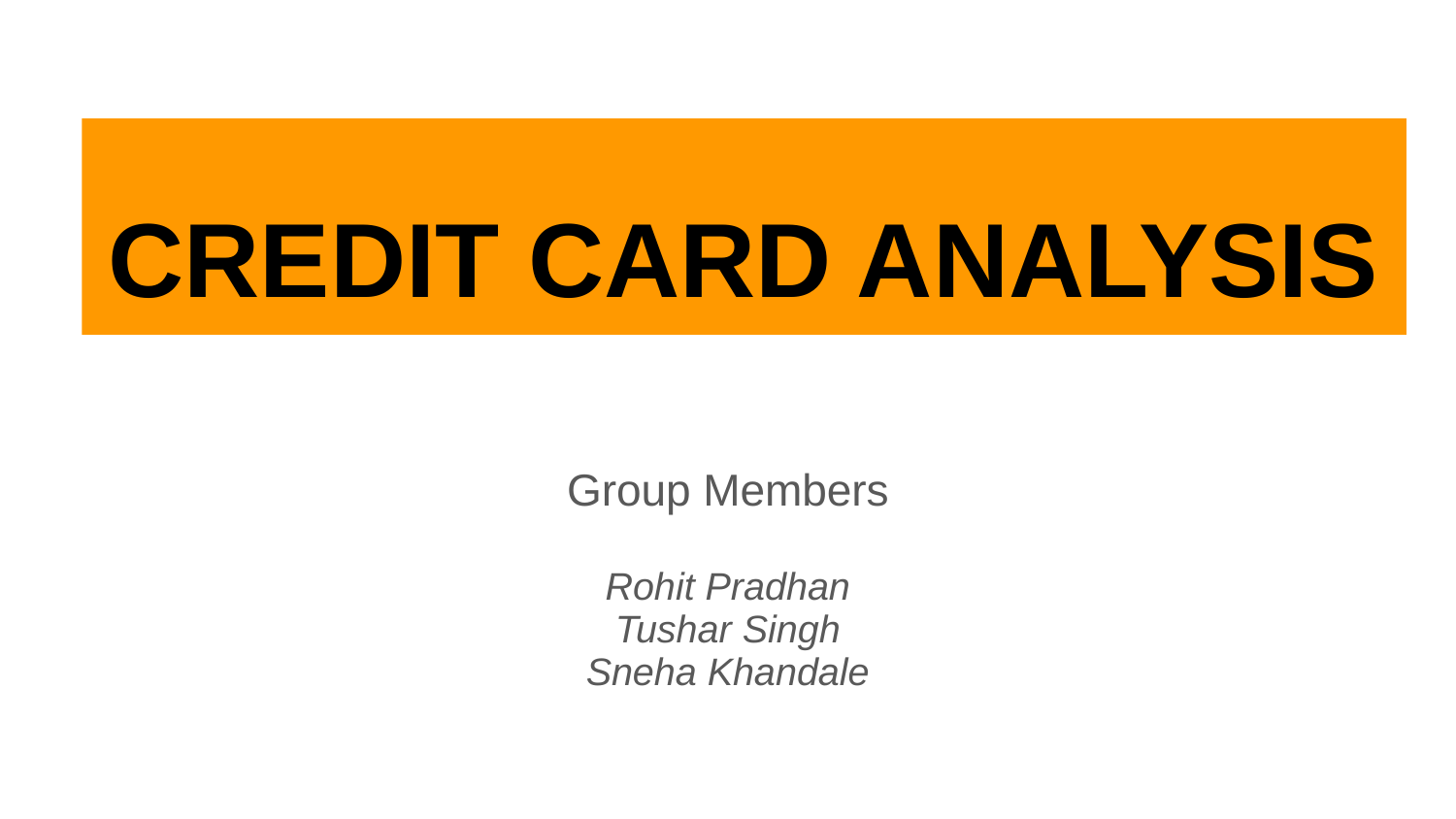

# CREDIT CARD ANALYSIS
Group Members
Rohit Pradhan
Tushar Singh
Sneha Khandale